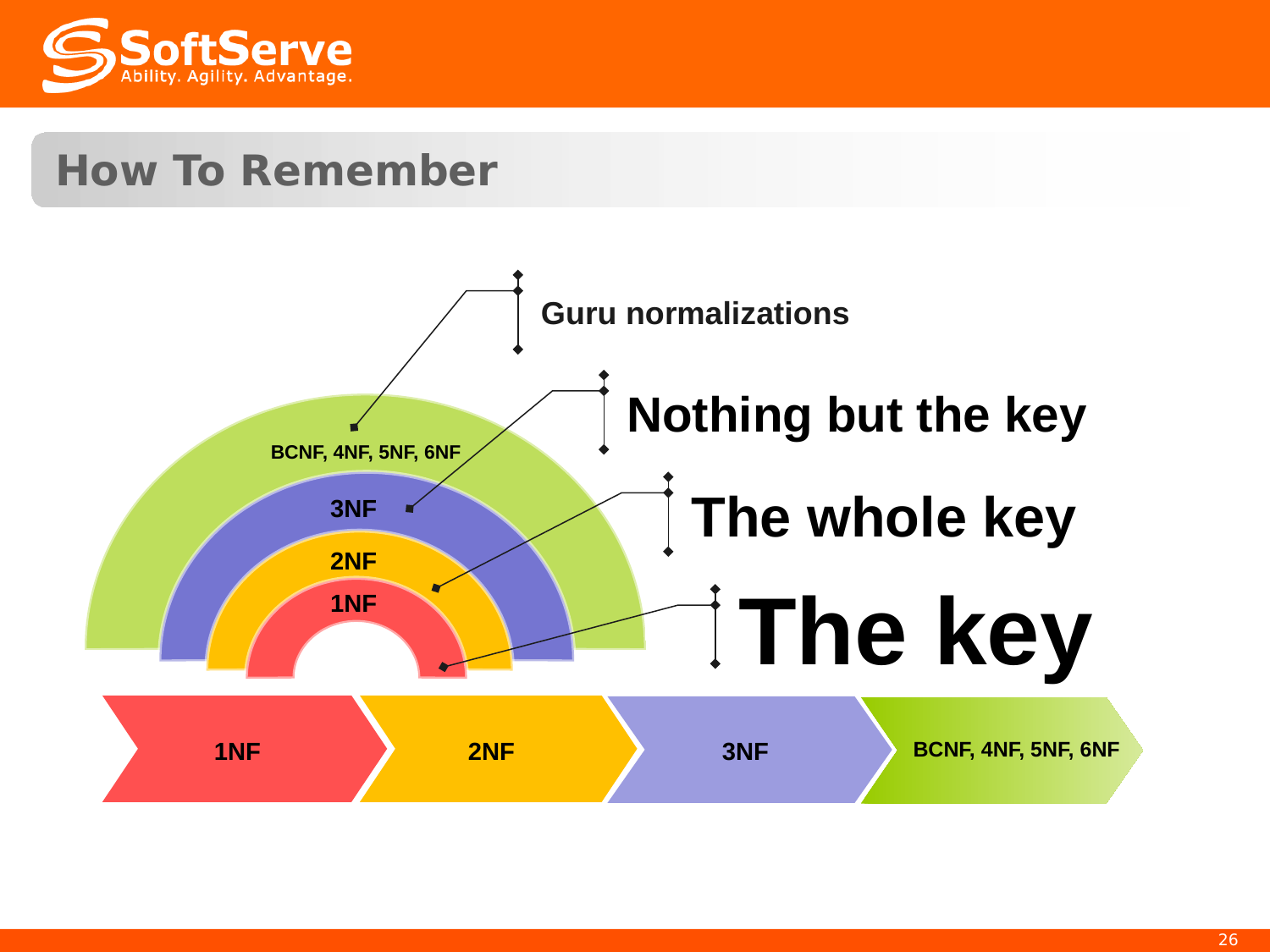

# How To Remember
Guru normalizations
Nothing but the key

BCNF, 4NF, 5NF, 6NF

The whole key
3NF

2NF

1NF
The key

1NF
2NF
3NF
BCNF, 4NF, 5NF, 6NF